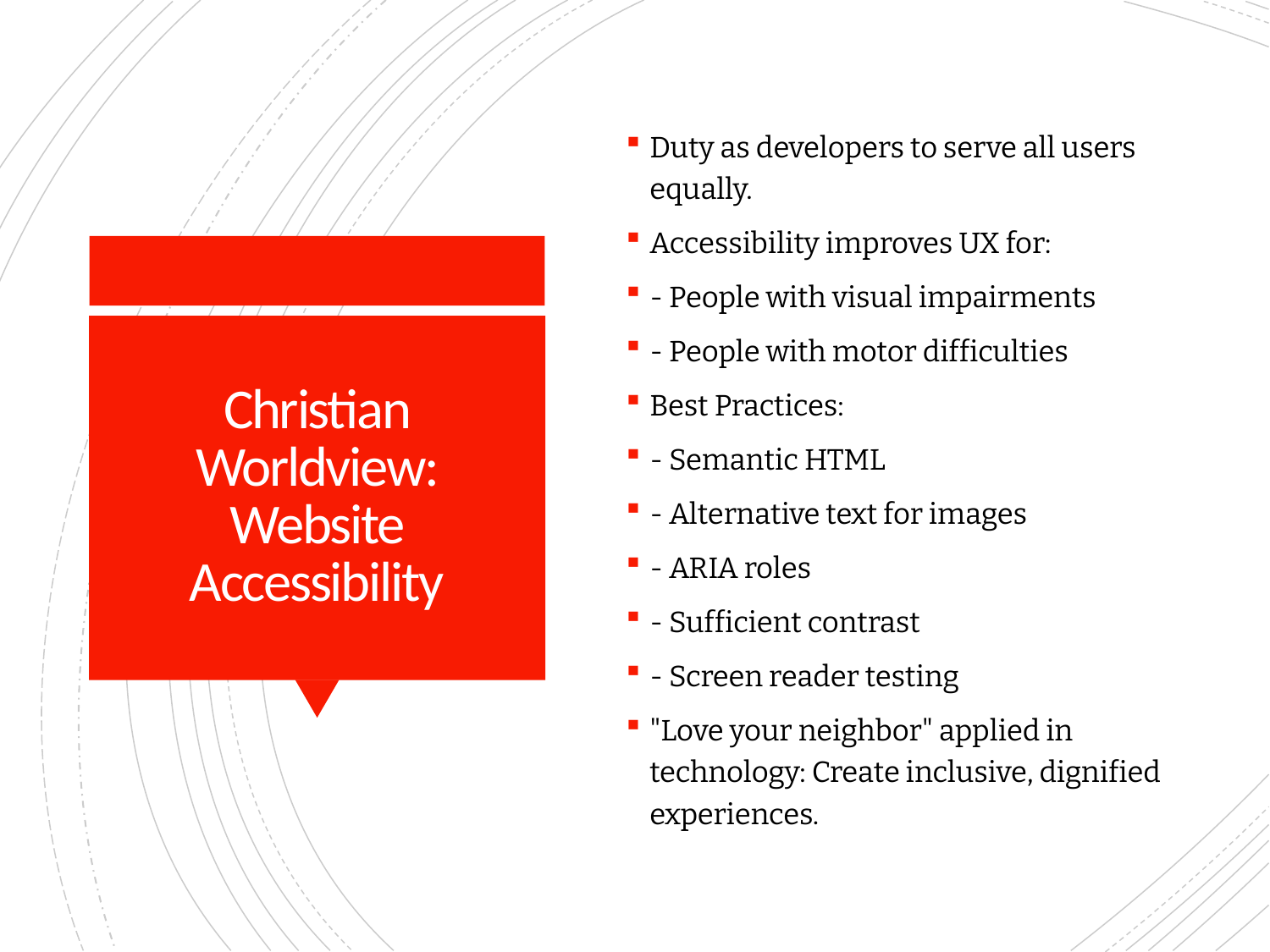

Duty as developers to serve all users equally.
Accessibility improves UX for:
- People with visual impairments
- People with motor difficulties
Best Practices:
- Semantic HTML
- Alternative text for images
- ARIA roles
- Sufficient contrast
- Screen reader testing
"Love your neighbor" applied in technology: Create inclusive, dignified experiences.
# Christian Worldview: Website Accessibility